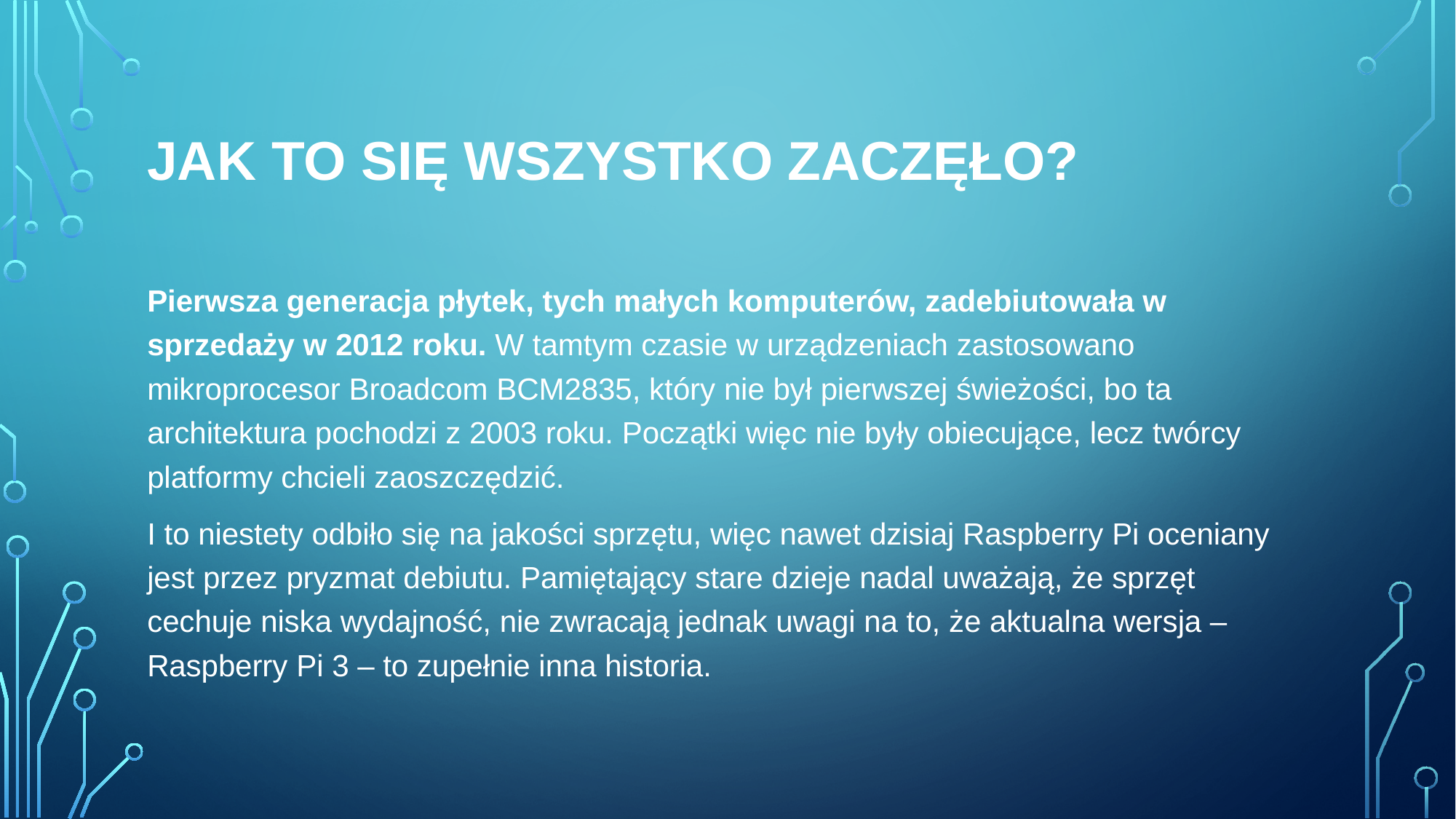

# Jak to się wszystko zaczęło?
Pierwsza generacja płytek, tych małych komputerów, zadebiutowała w sprzedaży w 2012 roku. W tamtym czasie w urządzeniach zastosowano mikroprocesor Broadcom BCM2835, który nie był pierwszej świeżości, bo ta architektura pochodzi z 2003 roku. Początki więc nie były obiecujące, lecz twórcy platformy chcieli zaoszczędzić.
I to niestety odbiło się na jakości sprzętu, więc nawet dzisiaj Raspberry Pi oceniany jest przez pryzmat debiutu. Pamiętający stare dzieje nadal uważają, że sprzęt cechuje niska wydajność, nie zwracają jednak uwagi na to, że aktualna wersja – Raspberry Pi 3 – to zupełnie inna historia.